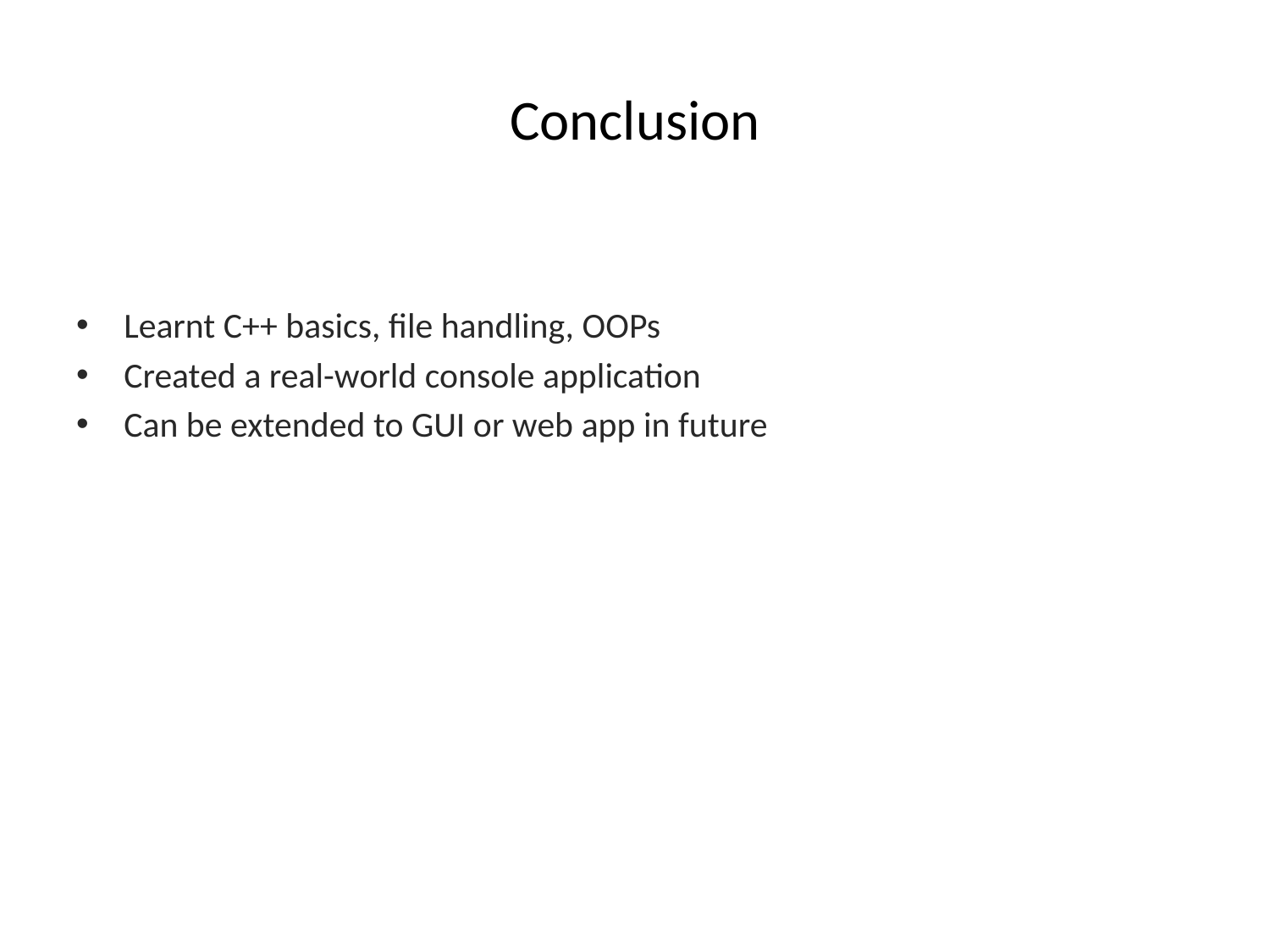

# Conclusion

Learnt C++ basics, file handling, OOPs
Created a real-world console application
Can be extended to GUI or web app in future